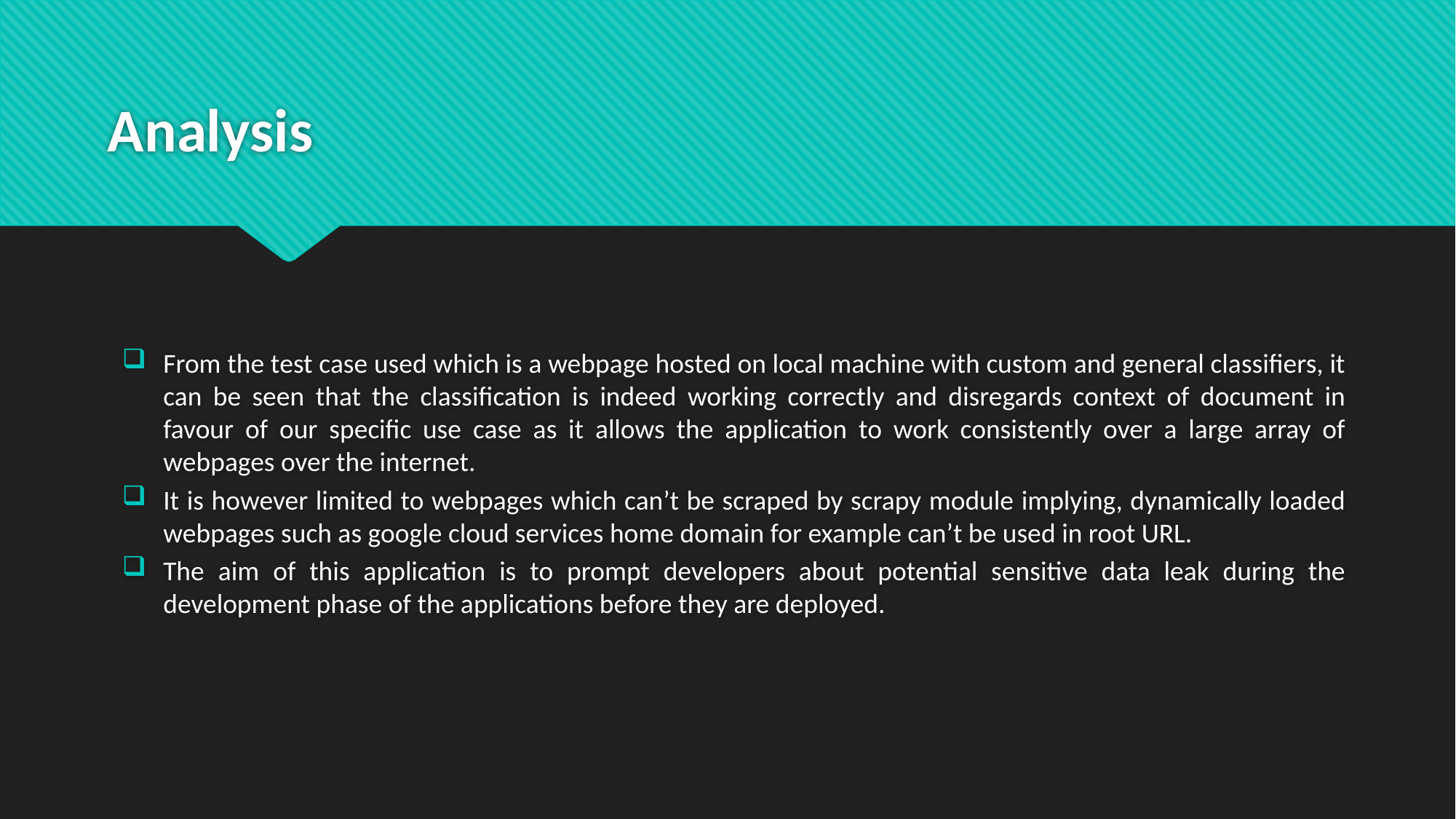

# Analysis
From the test case used which is a webpage hosted on local machine with custom and general classifiers, it can be seen that the classification is indeed working correctly and disregards context of document in favour of our specific use case as it allows the application to work consistently over a large array of webpages over the internet.
It is however limited to webpages which can’t be scraped by scrapy module implying, dynamically loaded webpages such as google cloud services home domain for example can’t be used in root URL.
The aim of this application is to prompt developers about potential sensitive data leak during the development phase of the applications before they are deployed.